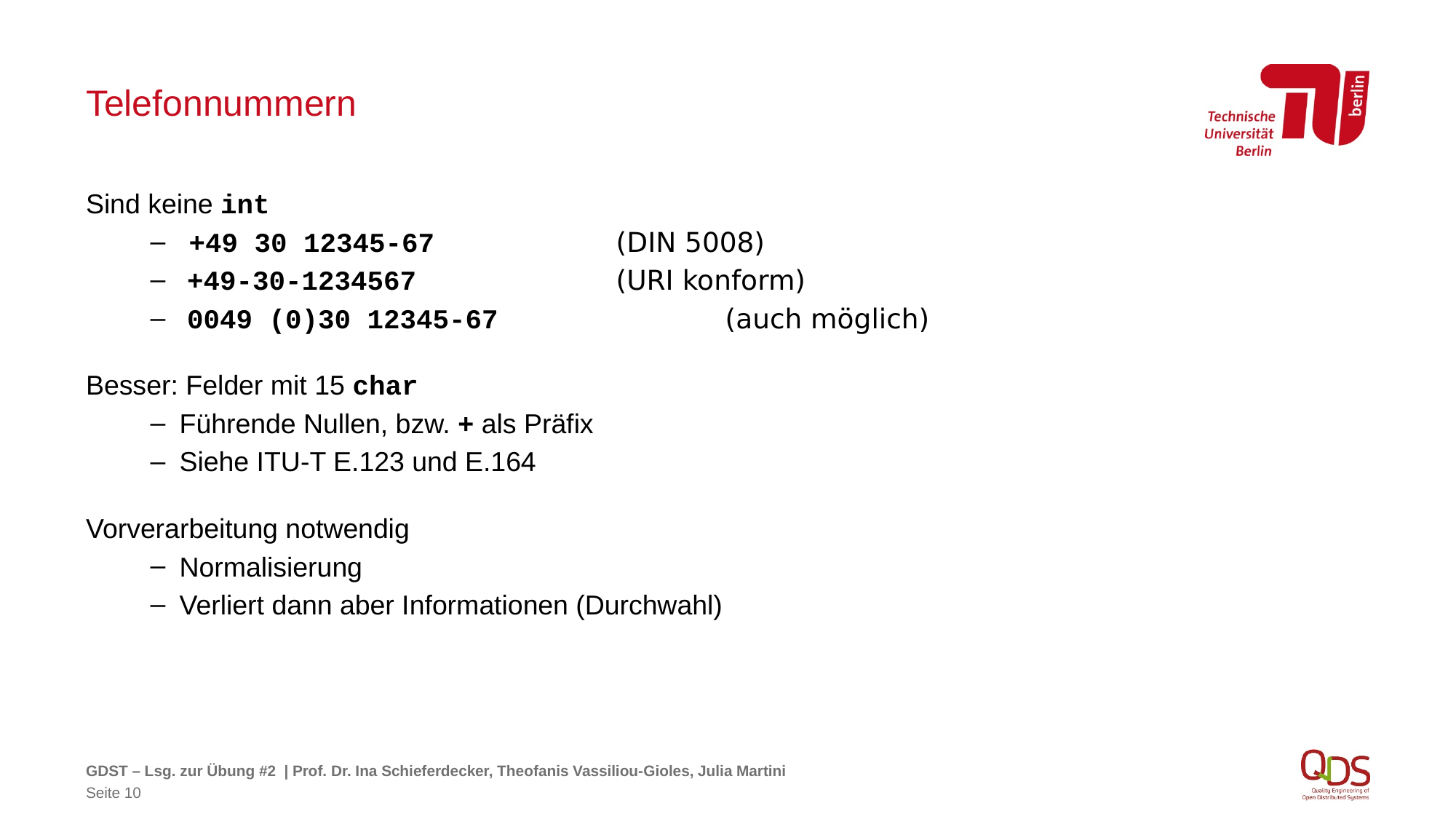

# Telefonnummern
Sind keine int
 +49 30 12345-67 		(DIN 5008)
 +49-30-1234567		(URI konform)
 0049 (0)30 12345-67 		(auch möglich)

Besser: Felder mit 15 char
Führende Nullen, bzw. + als Präfix
Siehe ITU-T E.123 und E.164

Vorverarbeitung notwendig
Normalisierung
Verliert dann aber Informationen (Durchwahl)
GDST – Lsg. zur Übung #2  | Prof. Dr. Ina Schieferdecker, Theofanis Vassiliou-Gioles, Julia Martini
Seite 10